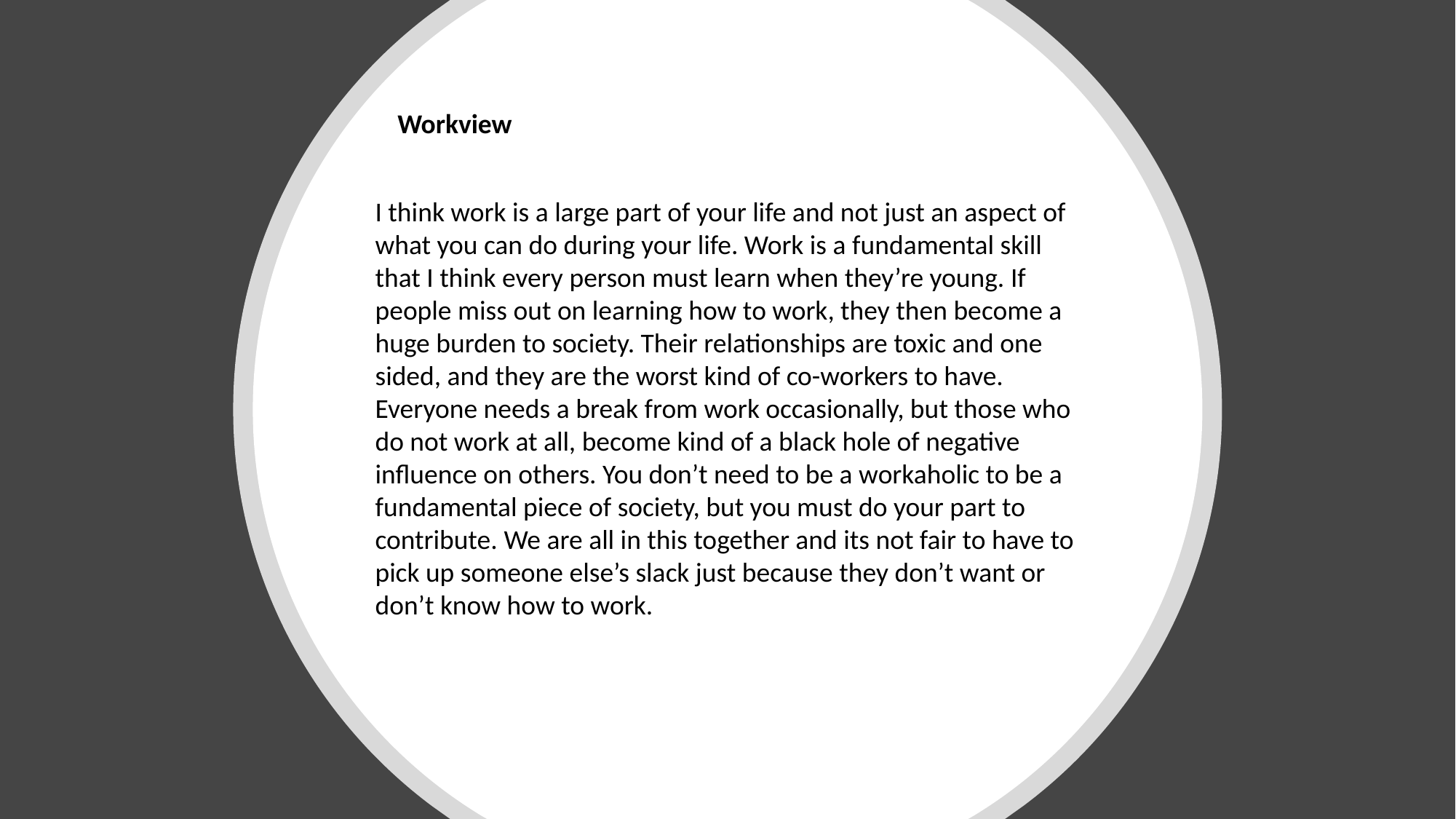

Workview
I think work is a large part of your life and not just an aspect of what you can do during your life. Work is a fundamental skill that I think every person must learn when they’re young. If people miss out on learning how to work, they then become a huge burden to society. Their relationships are toxic and one sided, and they are the worst kind of co-workers to have. Everyone needs a break from work occasionally, but those who do not work at all, become kind of a black hole of negative influence on others. You don’t need to be a workaholic to be a fundamental piece of society, but you must do your part to contribute. We are all in this together and its not fair to have to pick up someone else’s slack just because they don’t want or don’t know how to work.